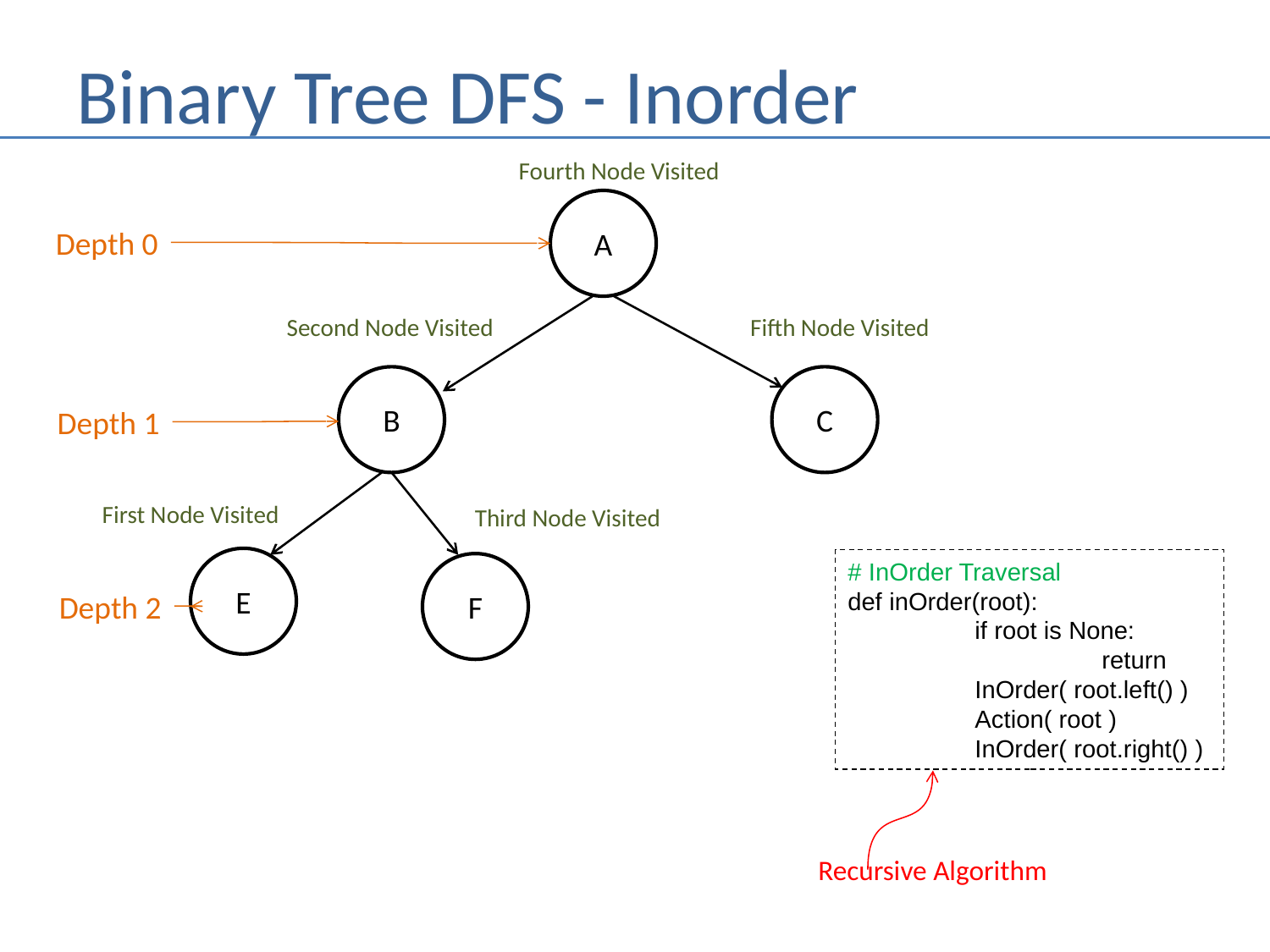

# Binary Tree DFS - Inorder
Fourth Node Visited
A
Depth 0
Second Node Visited
Fifth Node Visited
B
C
Depth 1
First Node Visited
Third Node Visited
# InOrder Traversal def inOrder(root): if root is None: return InOrder( root.left() ) Action( root ) InOrder( root.right() )
E
F
Depth 2
Recursive Algorithm